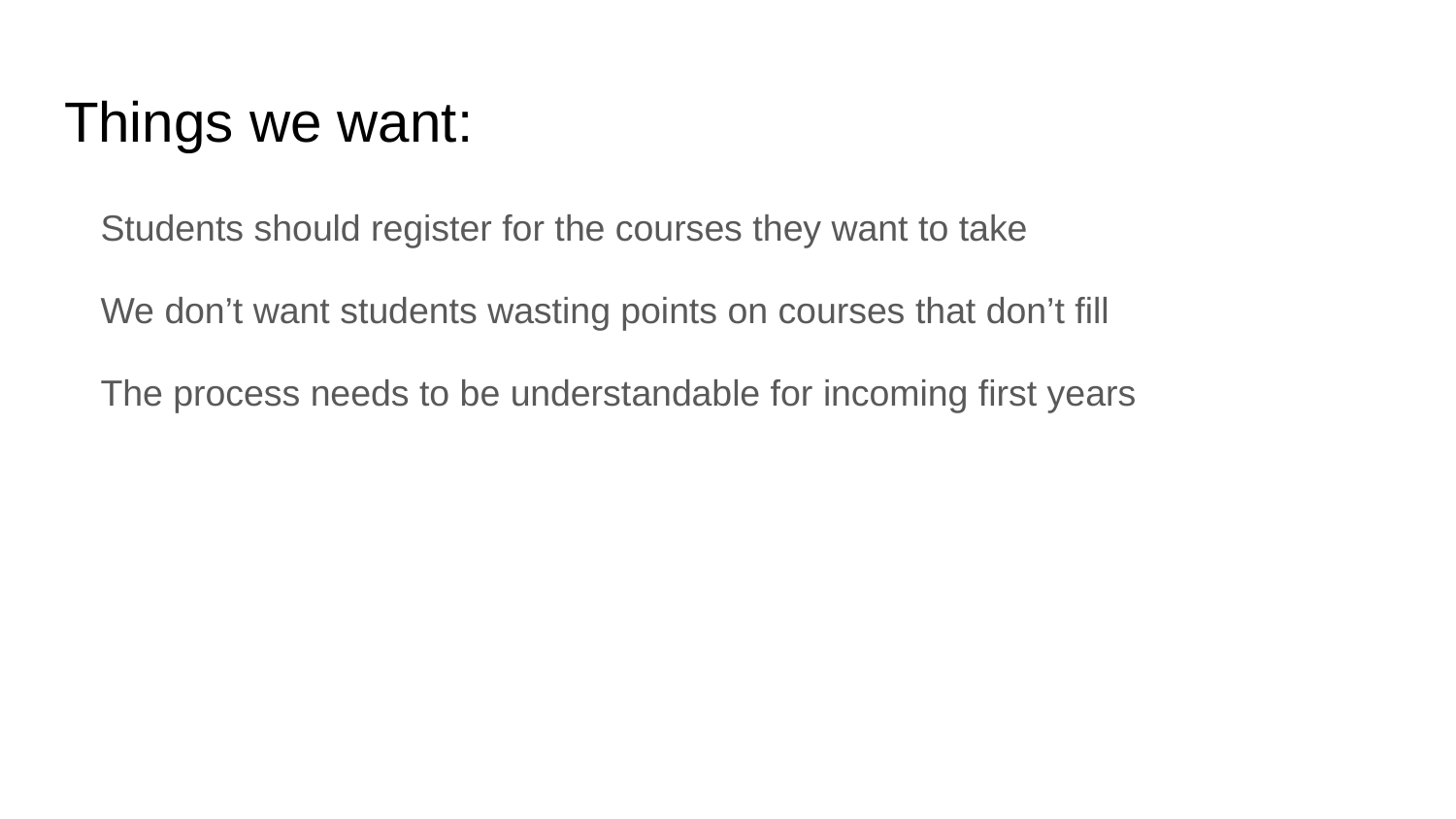

# Things we want:
Students should register for the courses they want to take
We don’t want students wasting points on courses that don’t fill
The process needs to be understandable for incoming first years